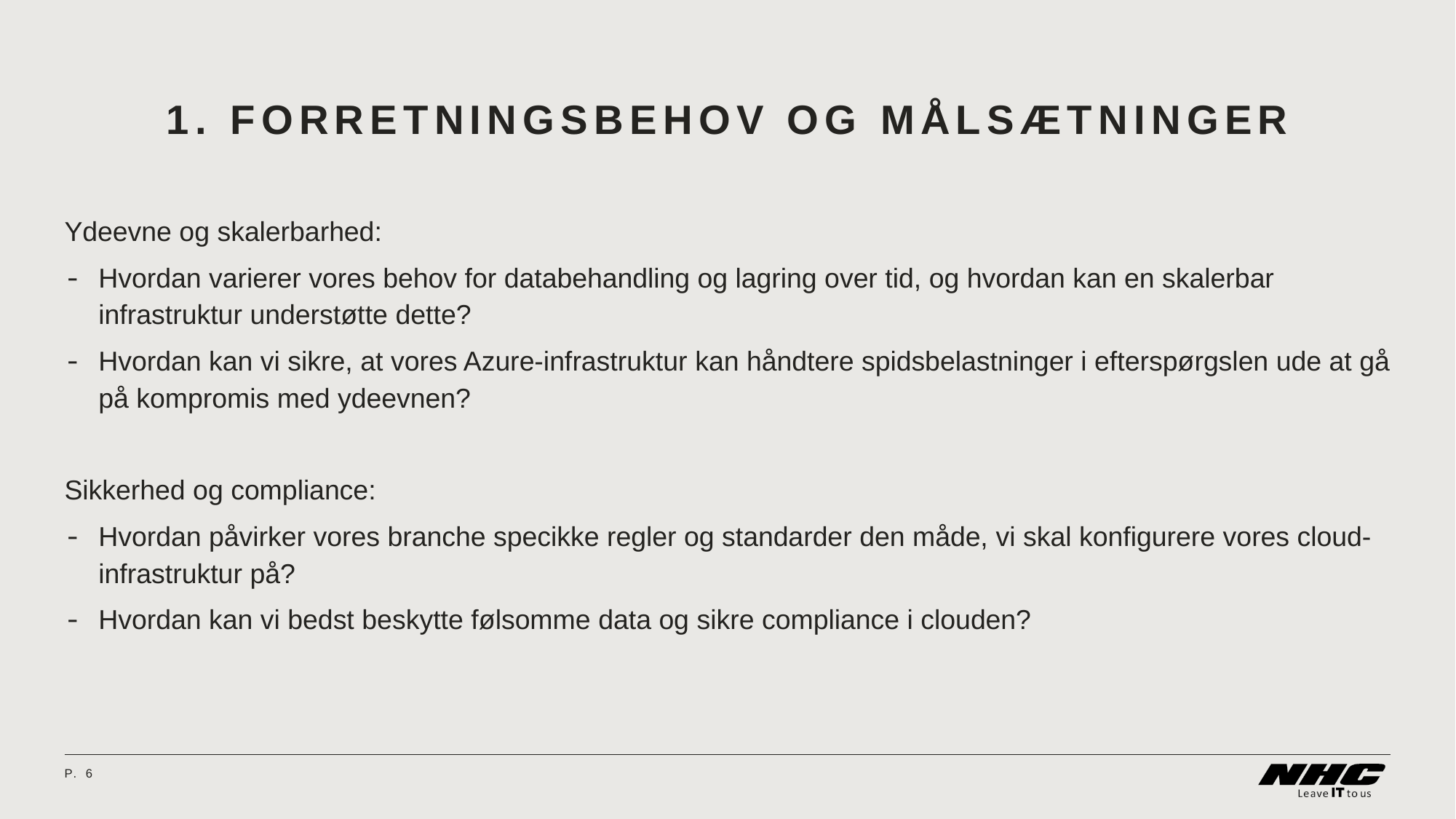

# 1. Forretningsbehov og målsætninger
Ydeevne og skalerbarhed:
Hvordan varierer vores behov for databehandling og lagring over tid, og hvordan kan en skalerbar infrastruktur understøtte dette?
Hvordan kan vi sikre, at vores Azure-infrastruktur kan håndtere spidsbelastninger i efterspørgslen ude at gå på kompromis med ydeevnen?

Sikkerhed og compliance:
Hvordan påvirker vores branche specikke regler og standarder den måde, vi skal konfigurere vores cloud-infrastruktur på?
Hvordan kan vi bedst beskytte følsomme data og sikre compliance i clouden?
P.	6

08 April 2024